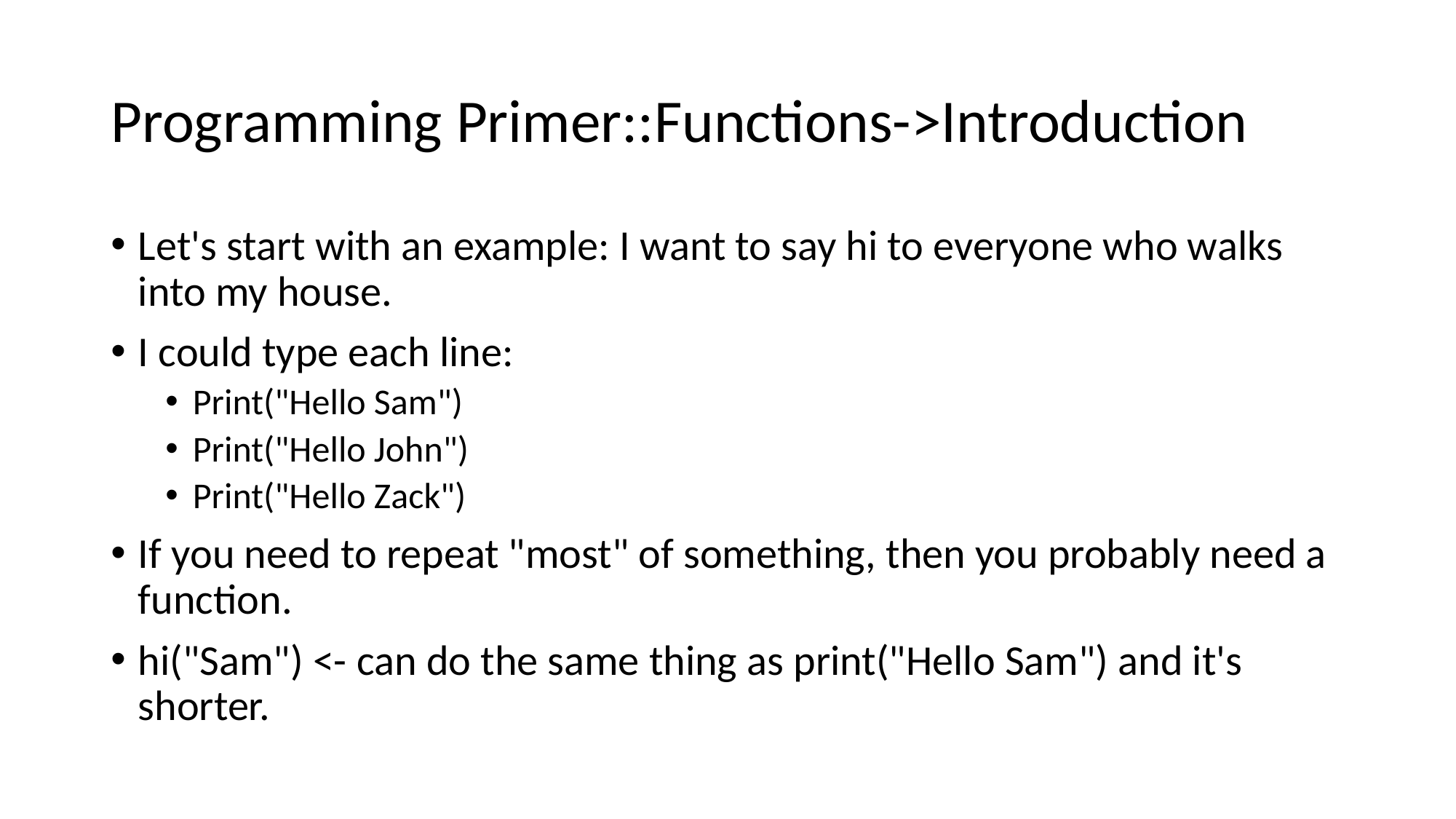

# Programming Primer::Functions->Introduction
Let's start with an example: I want to say hi to everyone who walks into my house.
I could type each line:
Print("Hello Sam")
Print("Hello John")
Print("Hello Zack")
If you need to repeat "most" of something, then you probably need a function.
hi("Sam") <- can do the same thing as print("Hello Sam") and it's shorter.